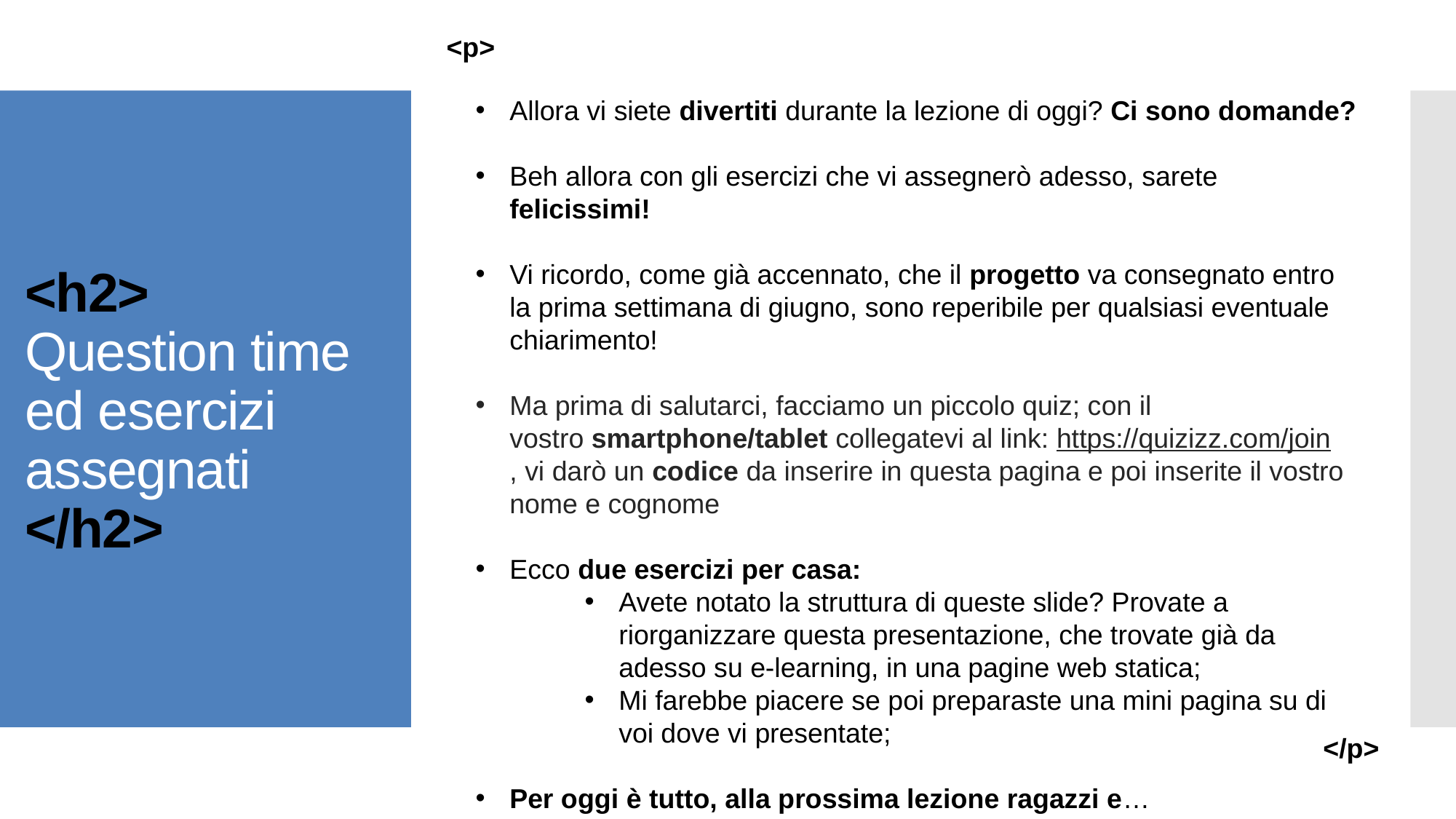

<p>
Allora vi siete divertiti durante la lezione di oggi? Ci sono domande?

Beh allora con gli esercizi che vi assegnerò adesso, sarete felicissimi!

Vi ricordo, come già accennato, che il progetto va consegnato entro la prima settimana di giugno, sono reperibile per qualsiasi eventuale chiarimento!

Ma prima di salutarci, facciamo un piccolo quiz; con il vostro smartphone/tablet collegatevi al link: https://quizizz.com/join, vi darò un codice da inserire in questa pagina e poi inserite il vostro nome e cognome

Ecco due esercizi per casa:
Avete notato la struttura di queste slide? Provate a riorganizzare questa presentazione, che trovate già da adesso su e-learning, in una pagine web statica;
Mi farebbe piacere se poi preparaste una mini pagina su di voi dove vi presentate;

Per oggi è tutto, alla prossima lezione ragazzi e…

# <h2> Question time ed esercizi assegnati </h2>
</p>